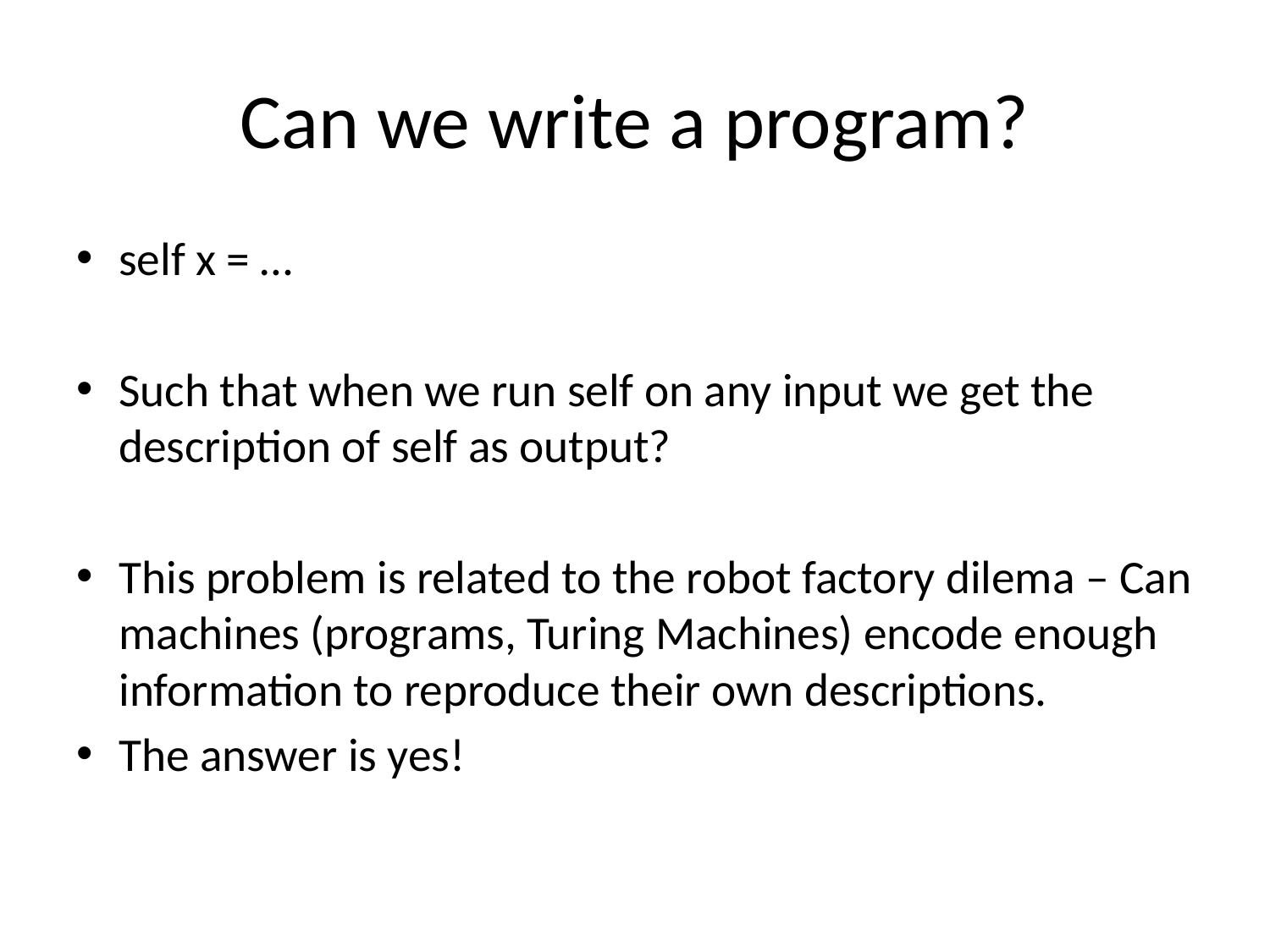

# Can we write a program?
self x = …

Such that when we run self on any input we get the description of self as output?

This problem is related to the robot factory dilema – Can machines (programs, Turing Machines) encode enough information to reproduce their own descriptions.
The answer is yes!